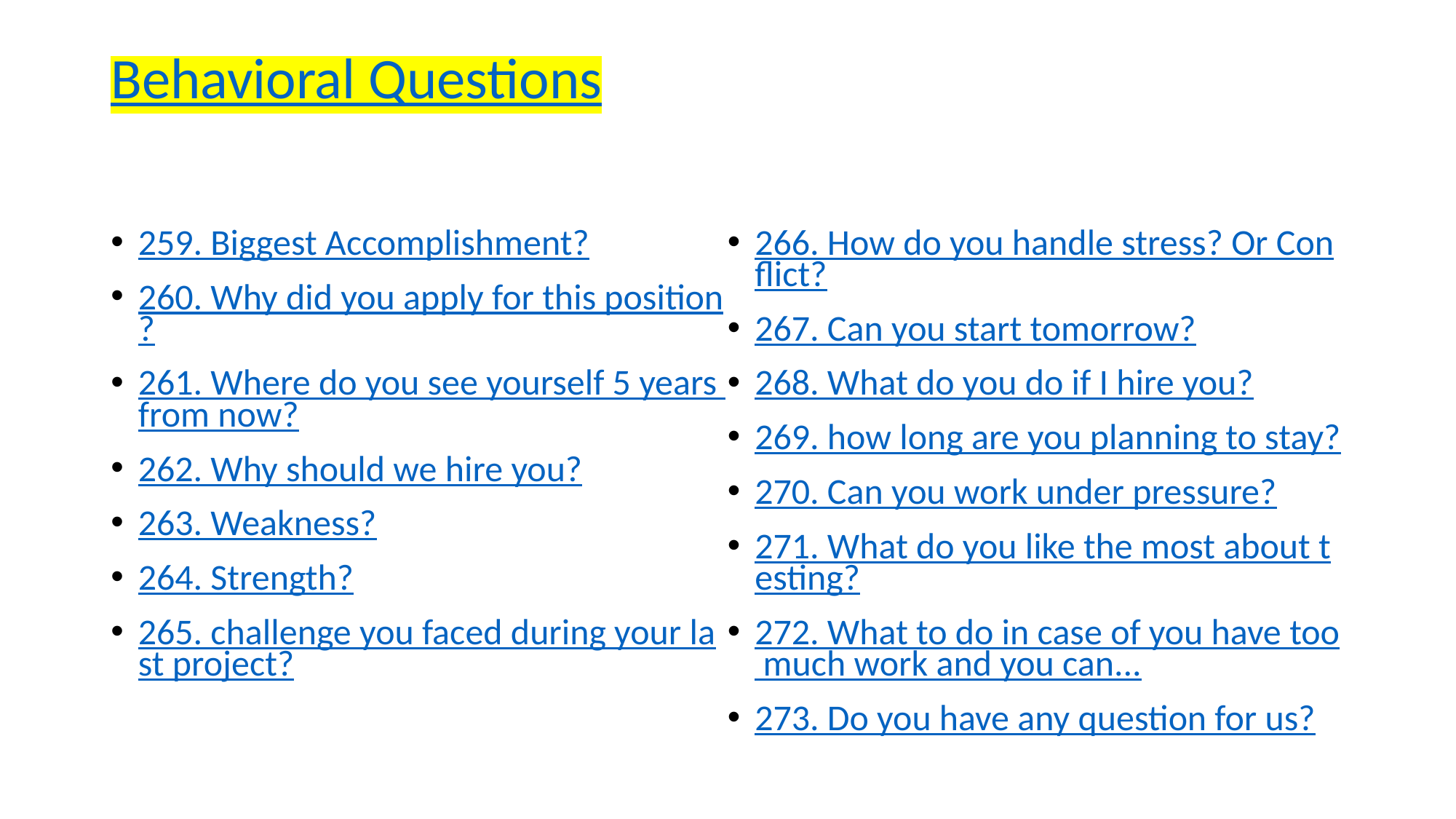

# Behavioral Questions
259. Biggest Accomplishment?
260. Why did you apply for this position?
261. Where do you see yourself 5 years from now?
262. Why should we hire you?
263. Weakness?
264. Strength?
265. challenge you faced during your last project?
266. How do you handle stress? Or Conflict?
267. Can you start tomorrow?
268. What do you do if I hire you?
269. how long are you planning to stay?
270. Can you work under pressure?
271. What do you like the most about testing?
272. What to do in case of you have too much work and you can...
273. Do you have any question for us?